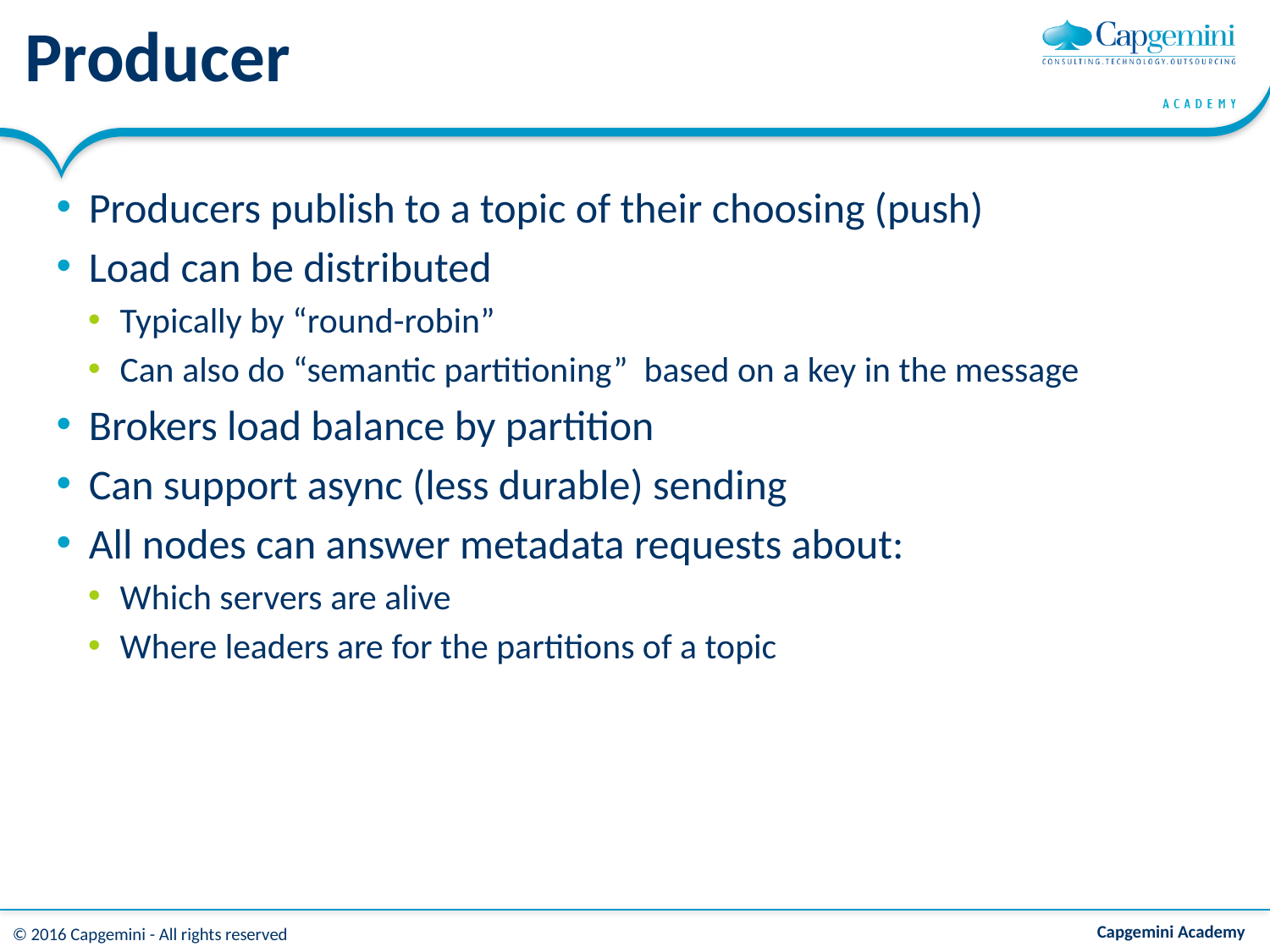

# Producer
Producers publish to a topic of their choosing (push)
Load can be distributed
Typically by “round-robin”
Can also do “semantic partitioning”  based on a key in the message
Brokers load balance by partition
Can support async (less durable) sending
All nodes can answer metadata requests about:
Which servers are alive
Where leaders are for the partitions of a topic